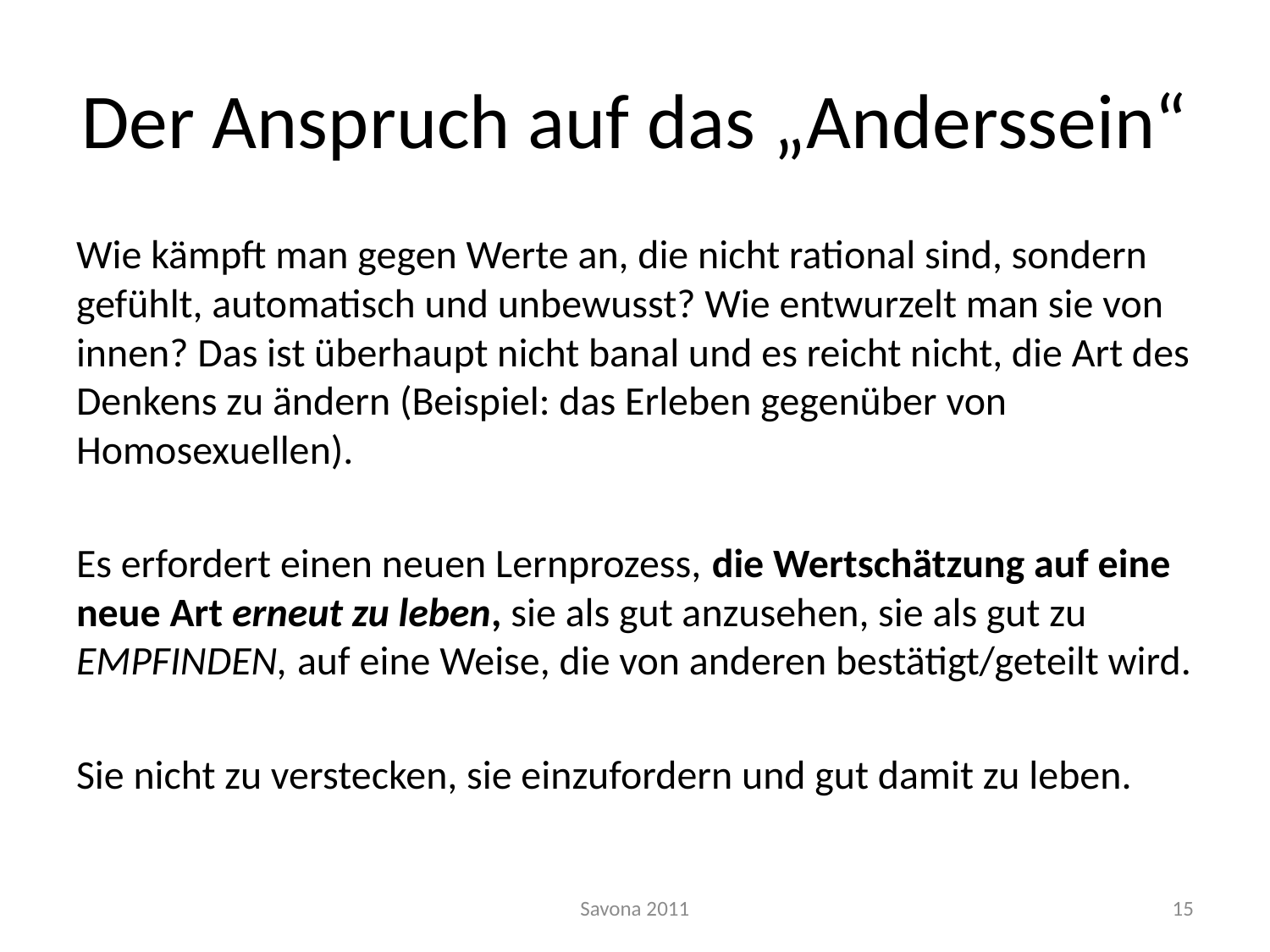

# Der Anspruch auf das „Anderssein“
Wie kämpft man gegen Werte an, die nicht rational sind, sondern gefühlt, automatisch und unbewusst? Wie entwurzelt man sie von innen? Das ist überhaupt nicht banal und es reicht nicht, die Art des Denkens zu ändern (Beispiel: das Erleben gegenüber von Homosexuellen).

Es erfordert einen neuen Lernprozess, die Wertschätzung auf eine neue Art erneut zu leben, sie als gut anzusehen, sie als gut zu EMPFINDEN, auf eine Weise, die von anderen bestätigt/geteilt wird.

Sie nicht zu verstecken, sie einzufordern und gut damit zu leben.
Savona 2011
15